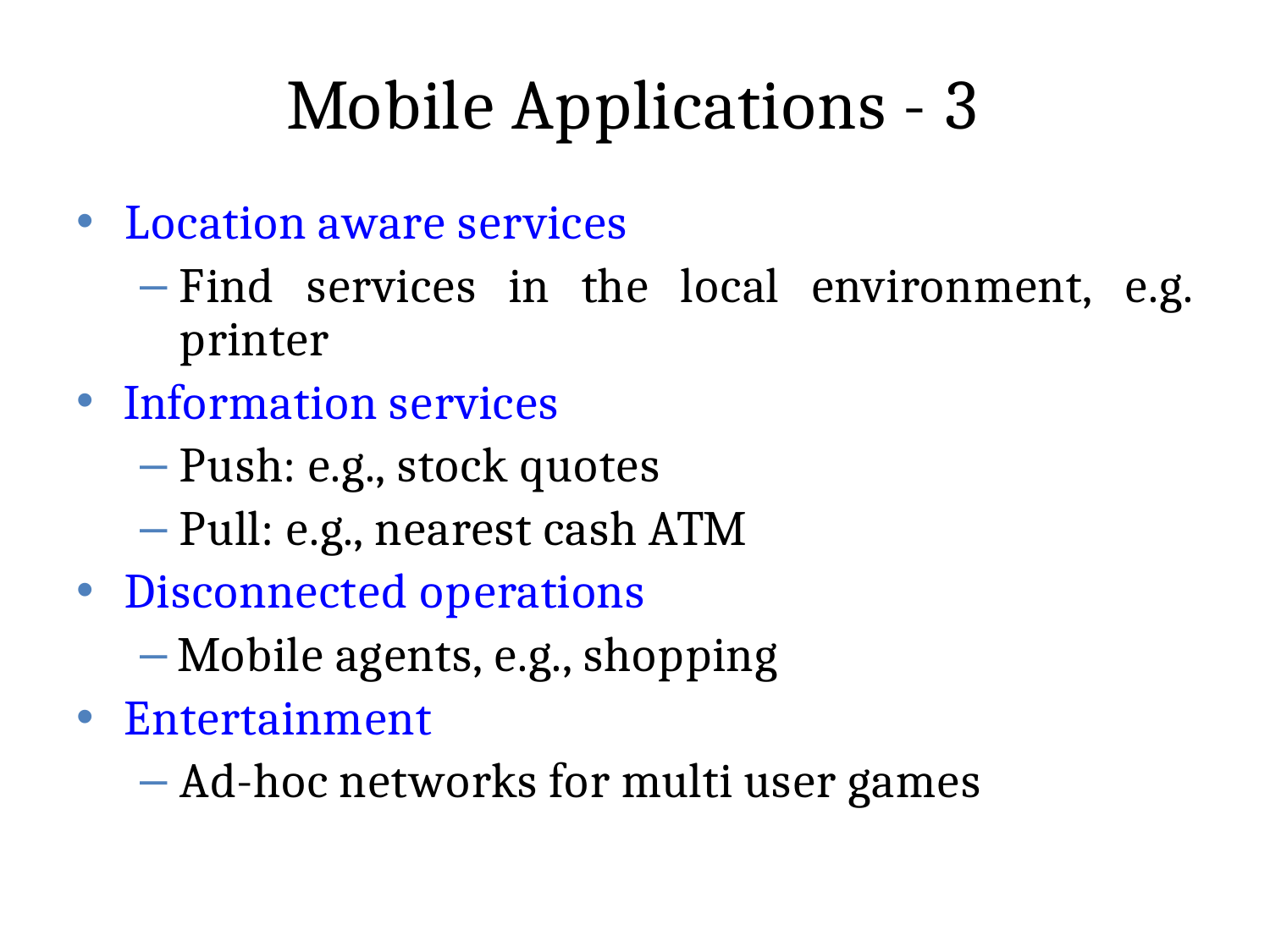

# Mobile Applications - 3
Location aware services
Find services in the local environment, e.g. printer
Information services
Push: e.g., stock quotes
Pull: e.g., nearest cash ATM
Disconnected operations
Mobile agents, e.g., shopping
Entertainment
Ad-hoc networks for multi user games